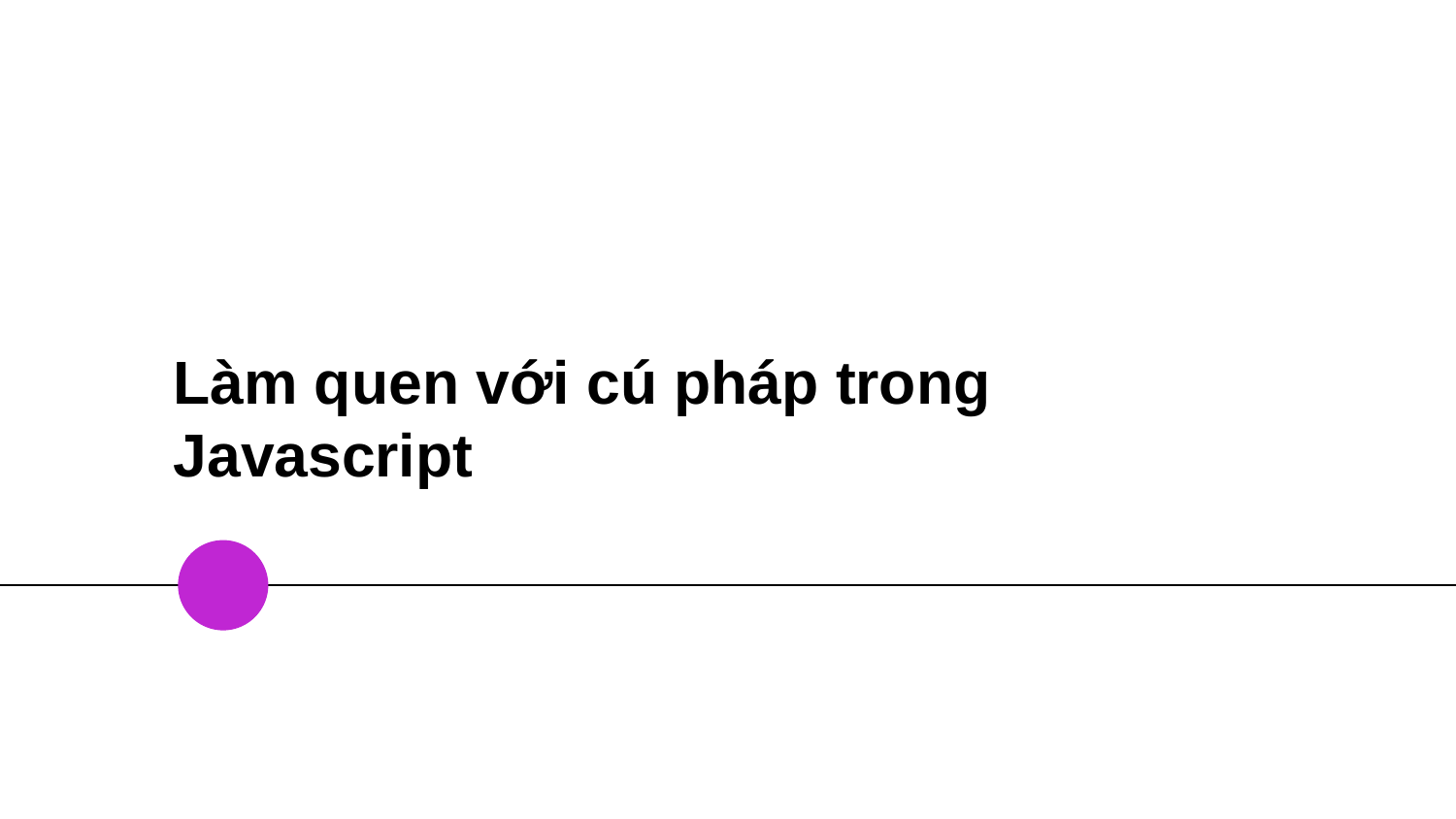

# Làm quen với cú pháp trong Javascript